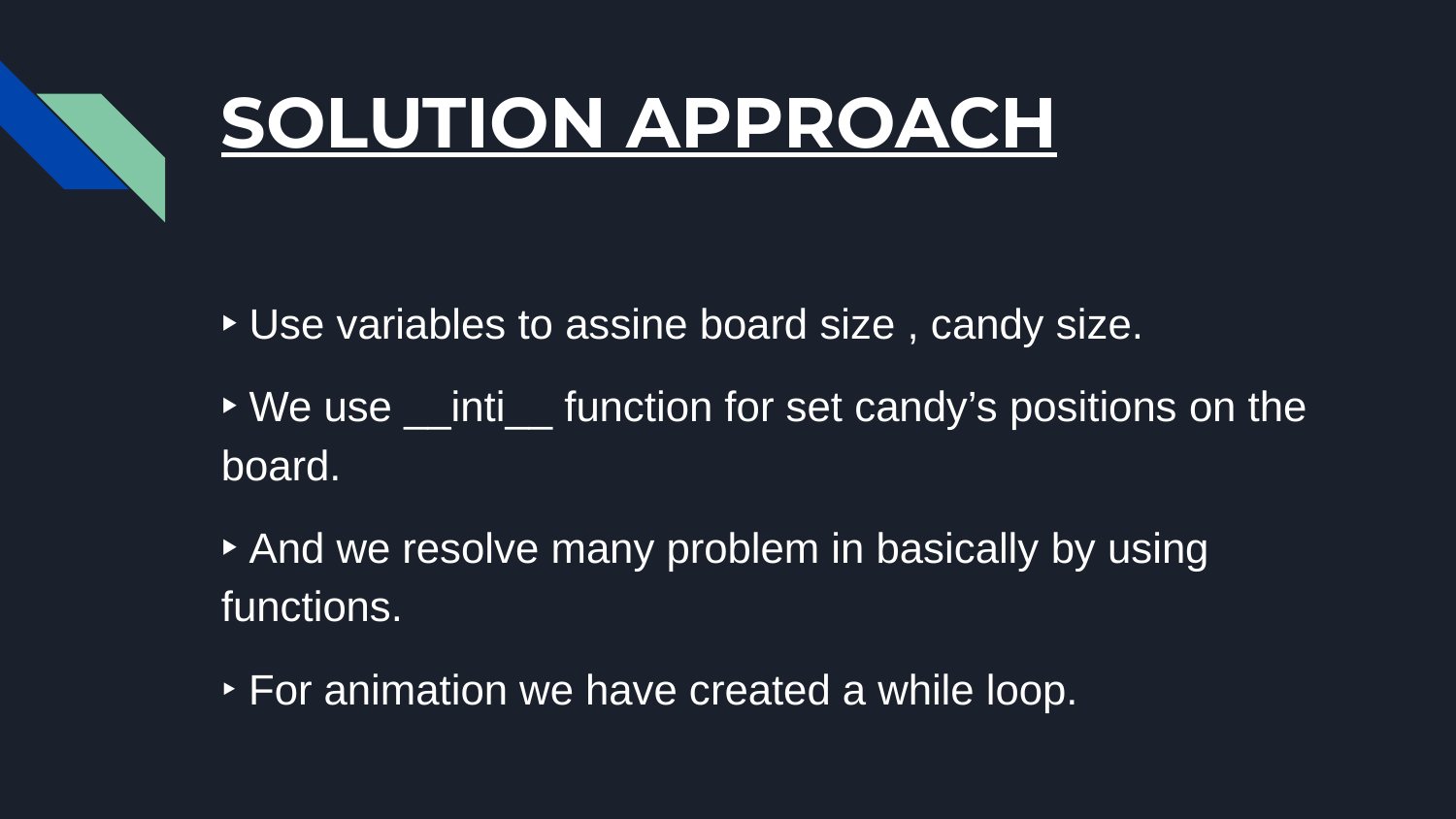

# SOLUTION APPROACH
‣ Use variables to assine board size , candy size.
‣ We use __inti__ function for set candy’s positions on the board.
‣ And we resolve many problem in basically by using functions.
‣ For animation we have created a while loop.